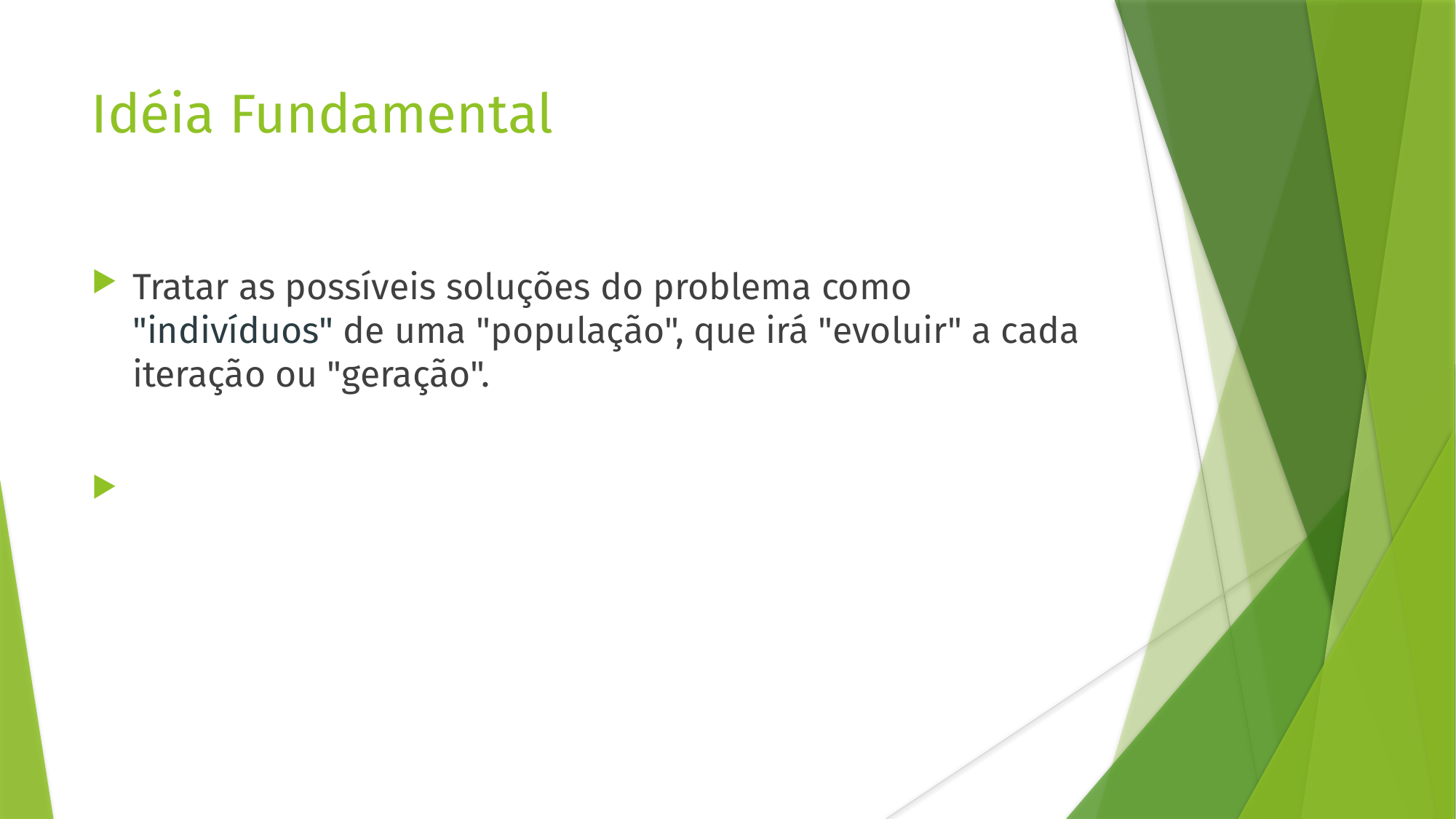

Idéia Fundamental
Tratar as possíveis soluções do problema como "indivíduos" de uma "população", que irá "evoluir" a cada iteração ou "geração".